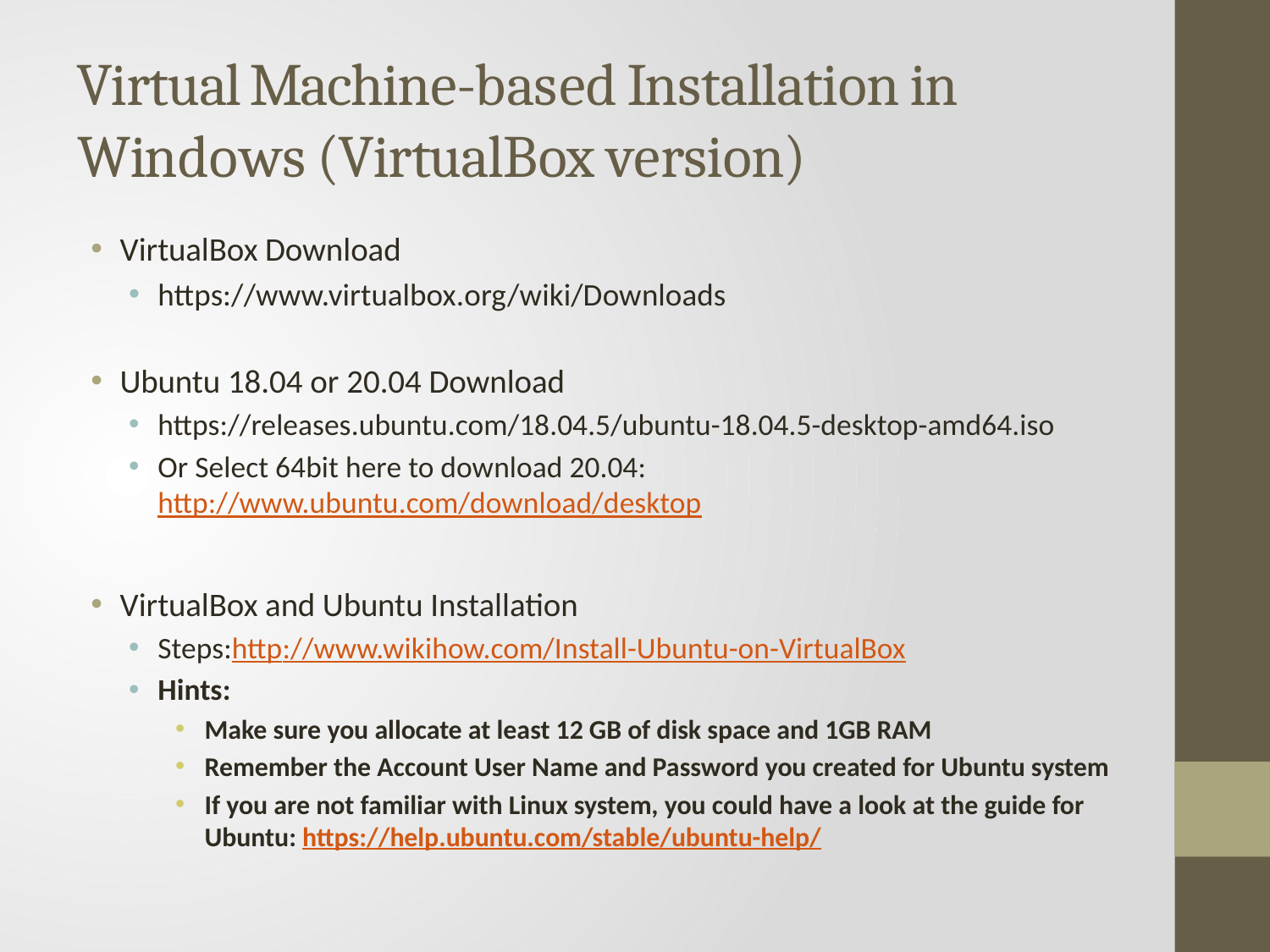

# Virtual Machine-based Installation in Windows (VirtualBox version)
VirtualBox Download
https://www.virtualbox.org/wiki/Downloads

Ubuntu 18.04 or 20.04 Download
https://releases.ubuntu.com/18.04.5/ubuntu-18.04.5-desktop-amd64.iso
Or Select 64bit here to download 20.04: http://www.ubuntu.com/download/desktop

VirtualBox and Ubuntu Installation
Steps:http://www.wikihow.com/Install-Ubuntu-on-VirtualBox
Hints:
Make sure you allocate at least 12 GB of disk space and 1GB RAM
Remember the Account User Name and Password you created for Ubuntu system
If you are not familiar with Linux system, you could have a look at the guide for Ubuntu: https://help.ubuntu.com/stable/ubuntu-help/